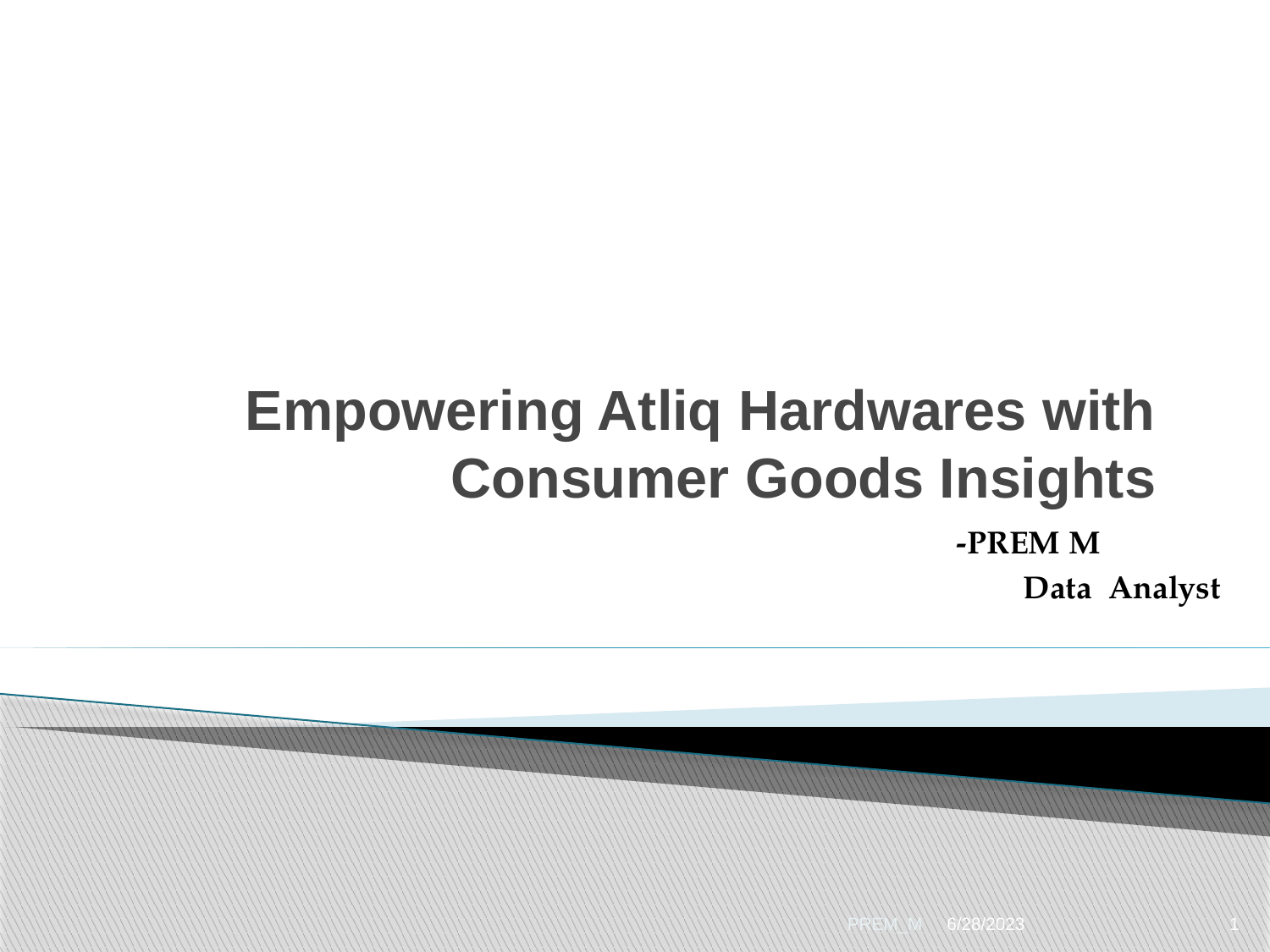

# Empowering Atliq Hardwares with Consumer Goods Insights
                                              -PREM M
                                               Data  Analyst
PREM_M
6/28/2023
1